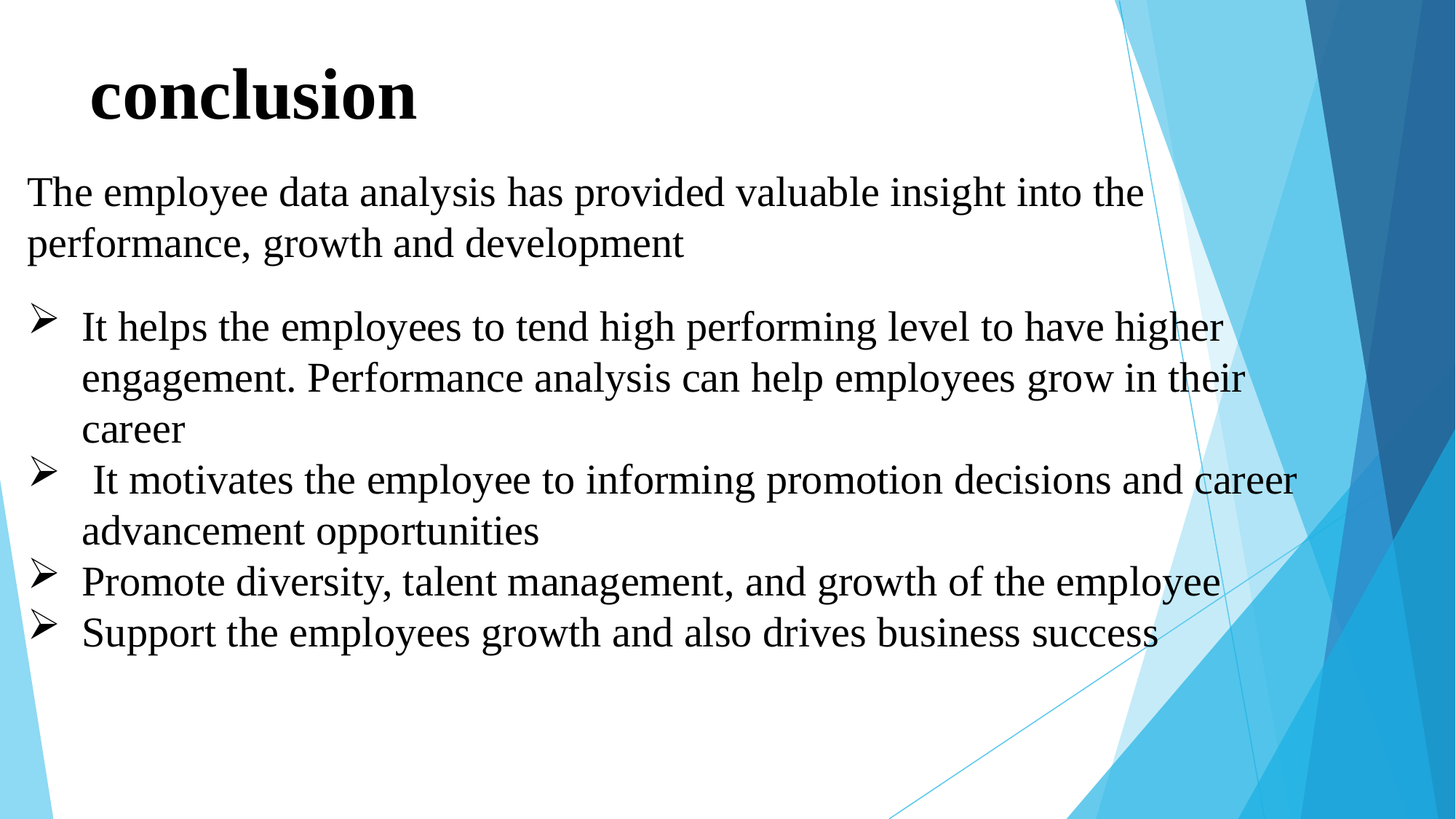

# conclusion
The employee data analysis has provided valuable insight into the performance, growth and development

It helps the employees to tend high performing level to have higher engagement. Performance analysis can help employees grow in their career
 It motivates the employee to informing promotion decisions and career advancement opportunities
Promote diversity, talent management, and growth of the employee
Support the employees growth and also drives business success